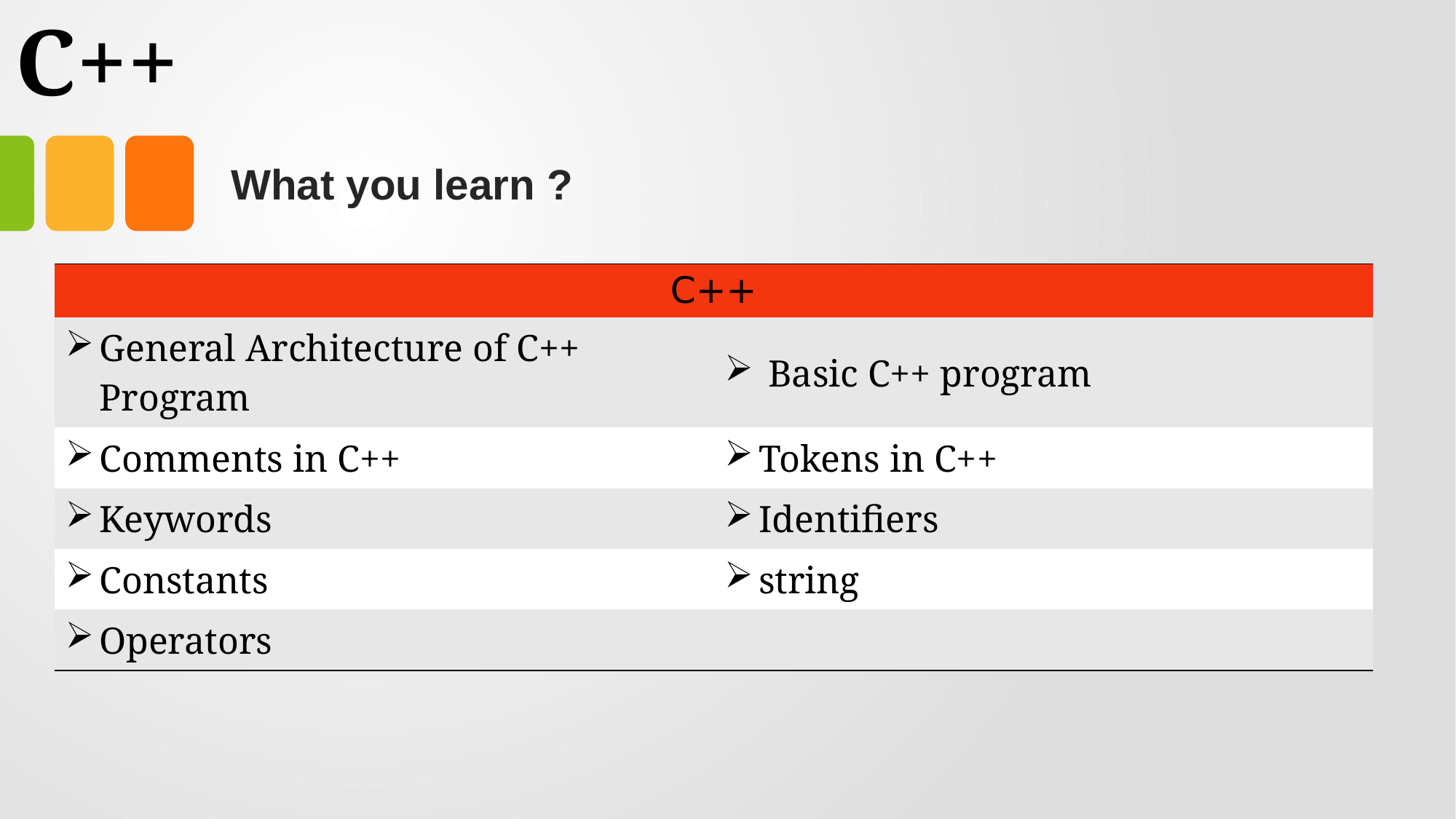

# C++
What you learn ?
| C++ |  |
| --- | --- |
| General Architecture of C++ Program | Basic C++ program |
| Comments in C++ | Tokens in C++ |
| Keywords | Identifiers |
| Constants | string |
| Operators |  |